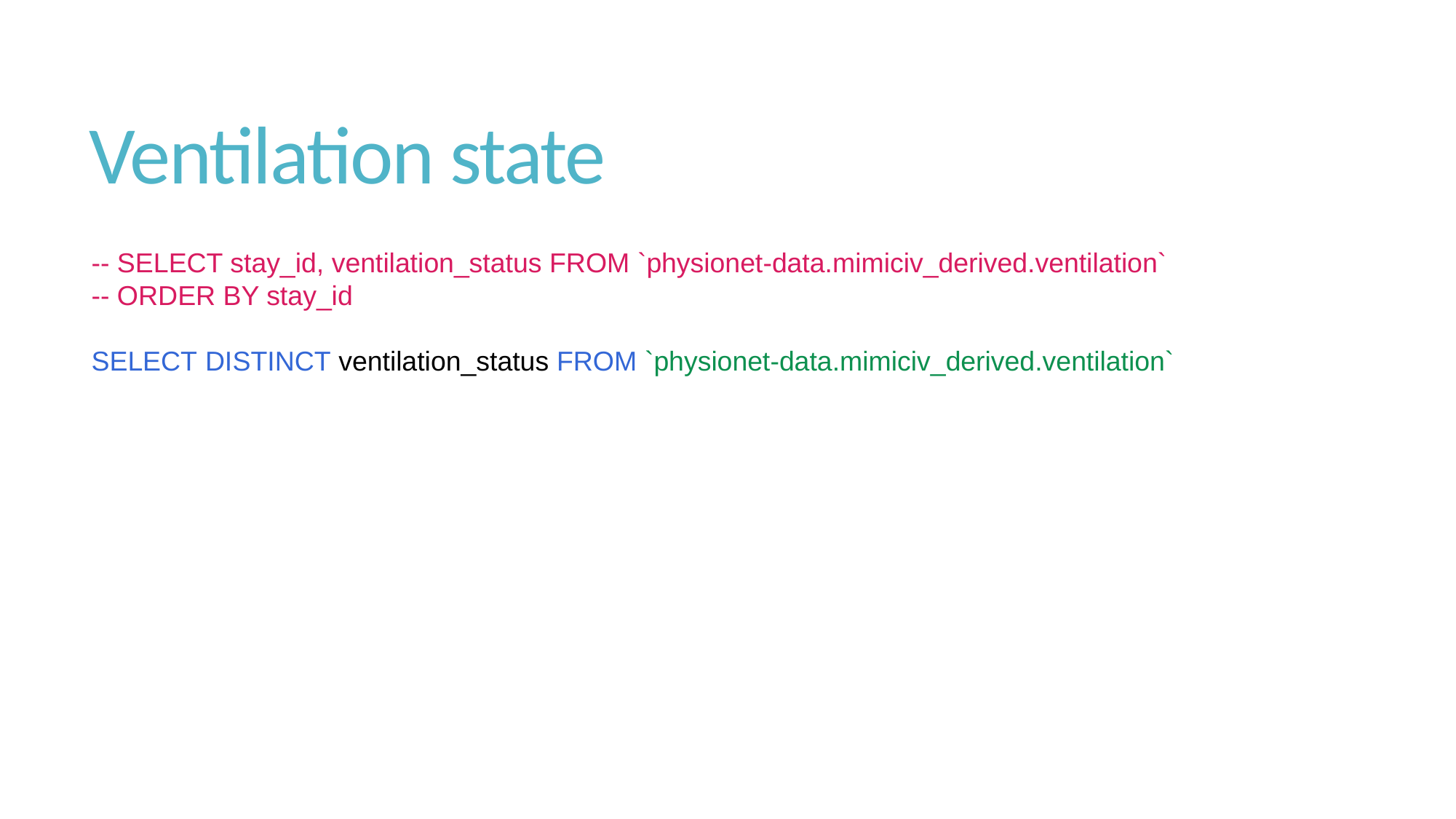

# Ventilation state
-- SELECT stay_id, ventilation_status FROM `physionet-data.mimiciv_derived.ventilation`
-- ORDER BY stay_id
SELECT DISTINCT ventilation_status FROM `physionet-data.mimiciv_derived.ventilation`